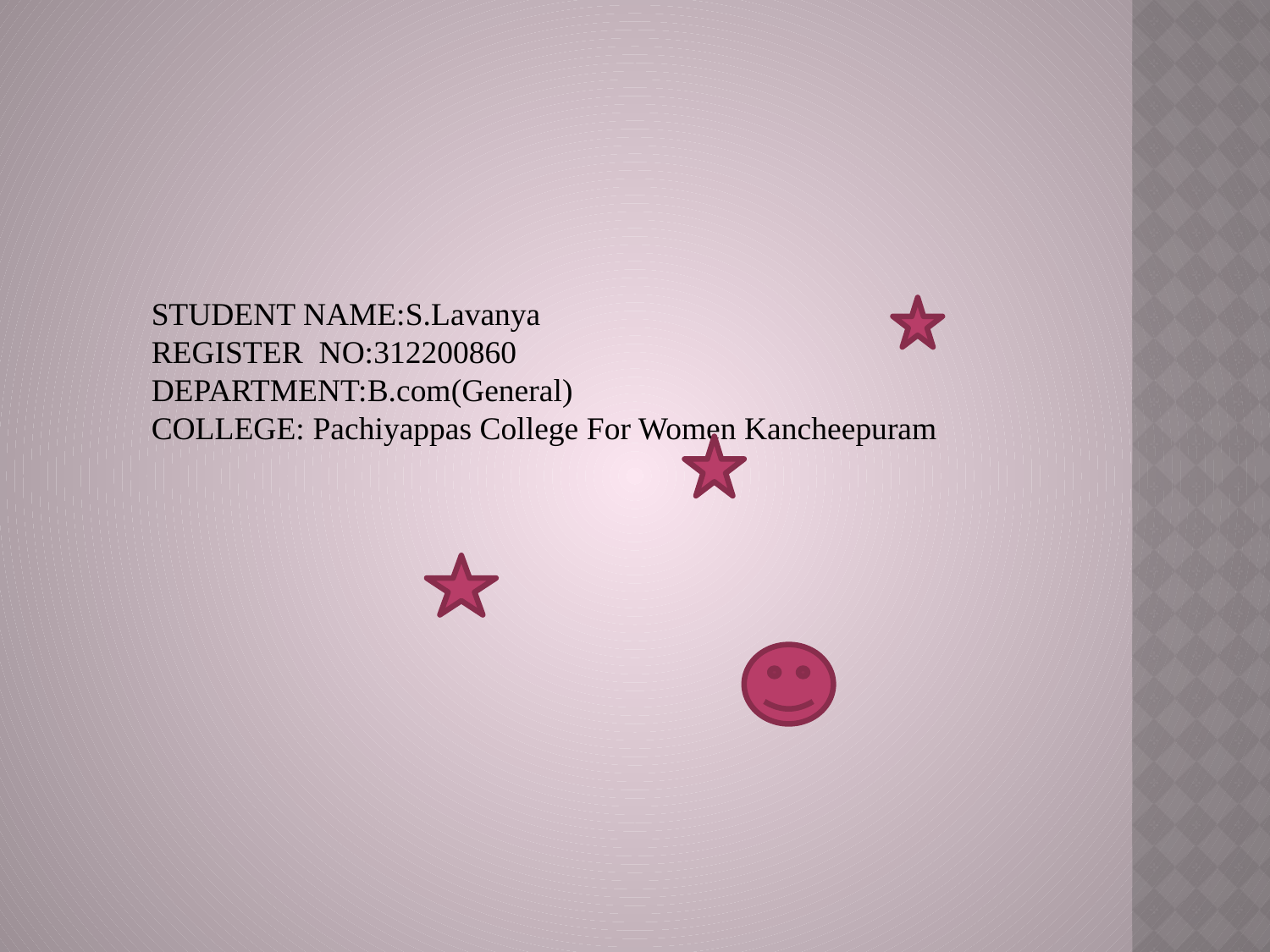

STUDENT NAME:S.Lavanya
REGISTER  NO:312200860
DEPARTMENT:B.com(General)
COLLEGE: Pachiyappas College For Women Kancheepuram